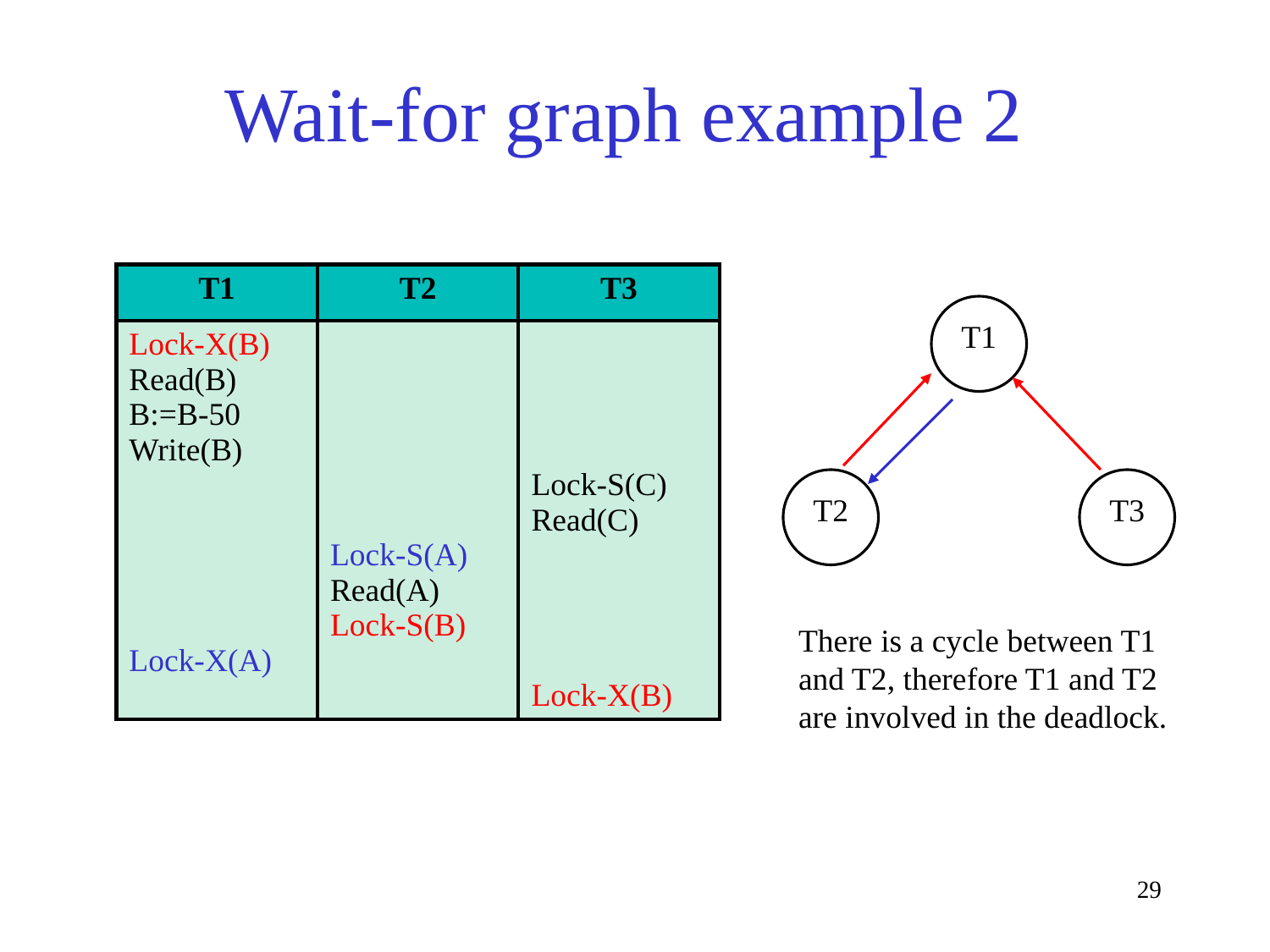

# Wait-for graph example 2
| T1 | T2 | T3 |
| --- | --- | --- |
| Lock-X(B) Read(B) B:=B-50 Write(B) Lock-X(A) | Lock-S(A) Read(A) Lock-S(B) | Lock-S(C) Read(C) Lock-X(B) |
T1
T2
T3
There is a cycle between T1
and T2, therefore T1 and T2
are involved in the deadlock.
29